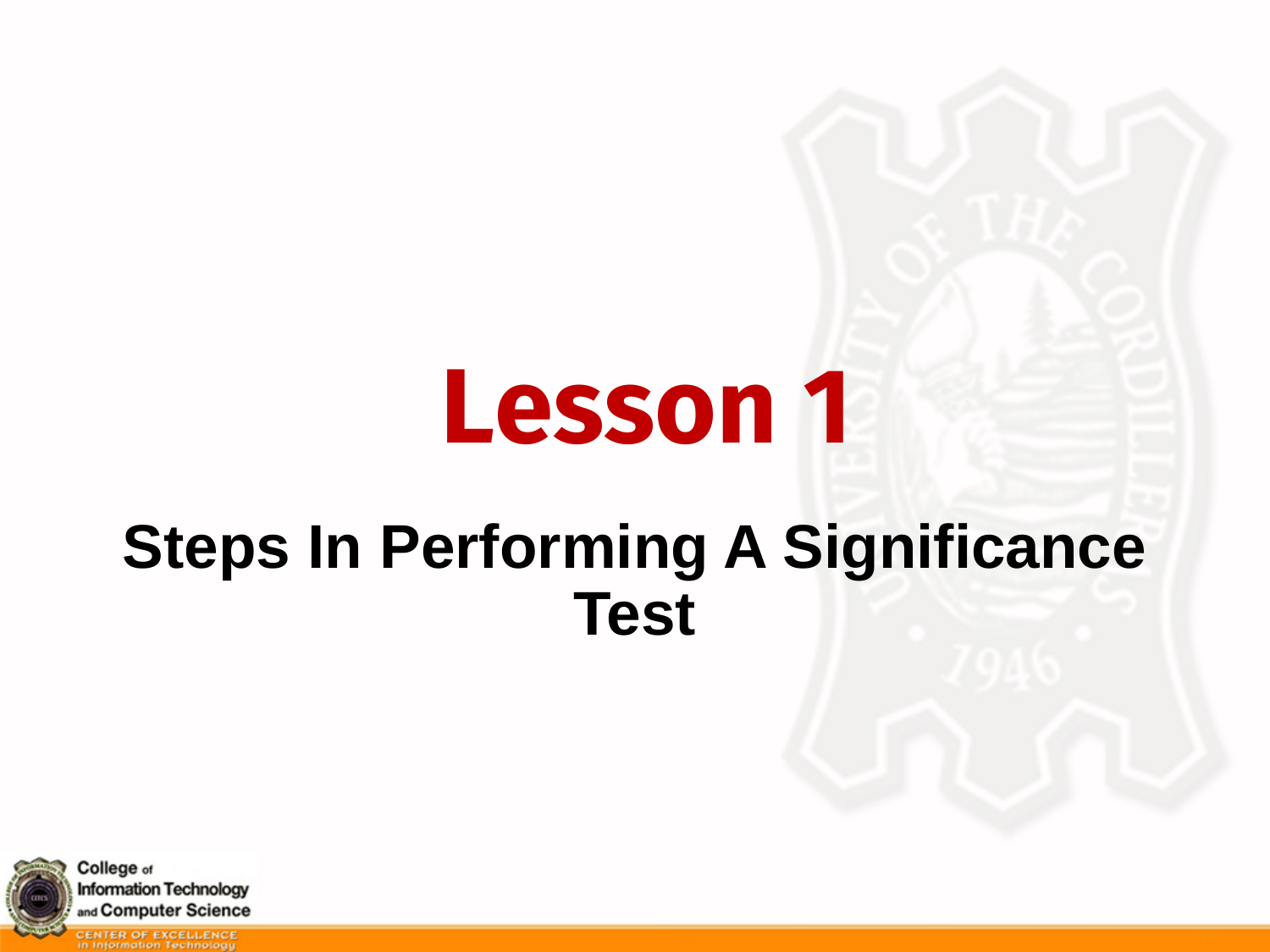

# Lesson 1
Steps In Performing A Significance Test